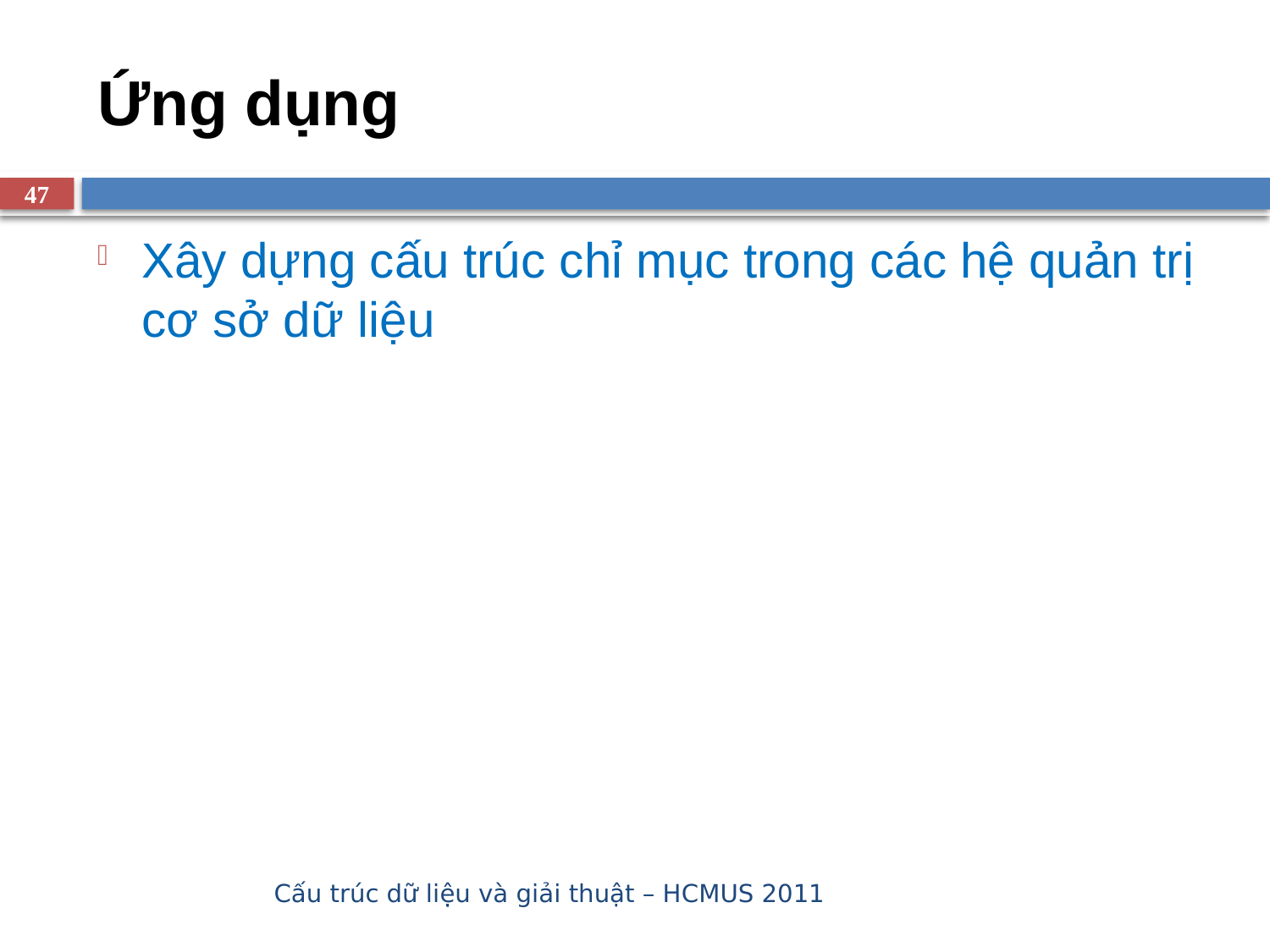

# Ứng dụng
47
Xây dựng cấu trúc chỉ mục trong các hệ quản trị cơ sở dữ liệu
Cấu trúc dữ liệu và giải thuật – HCMUS 2011